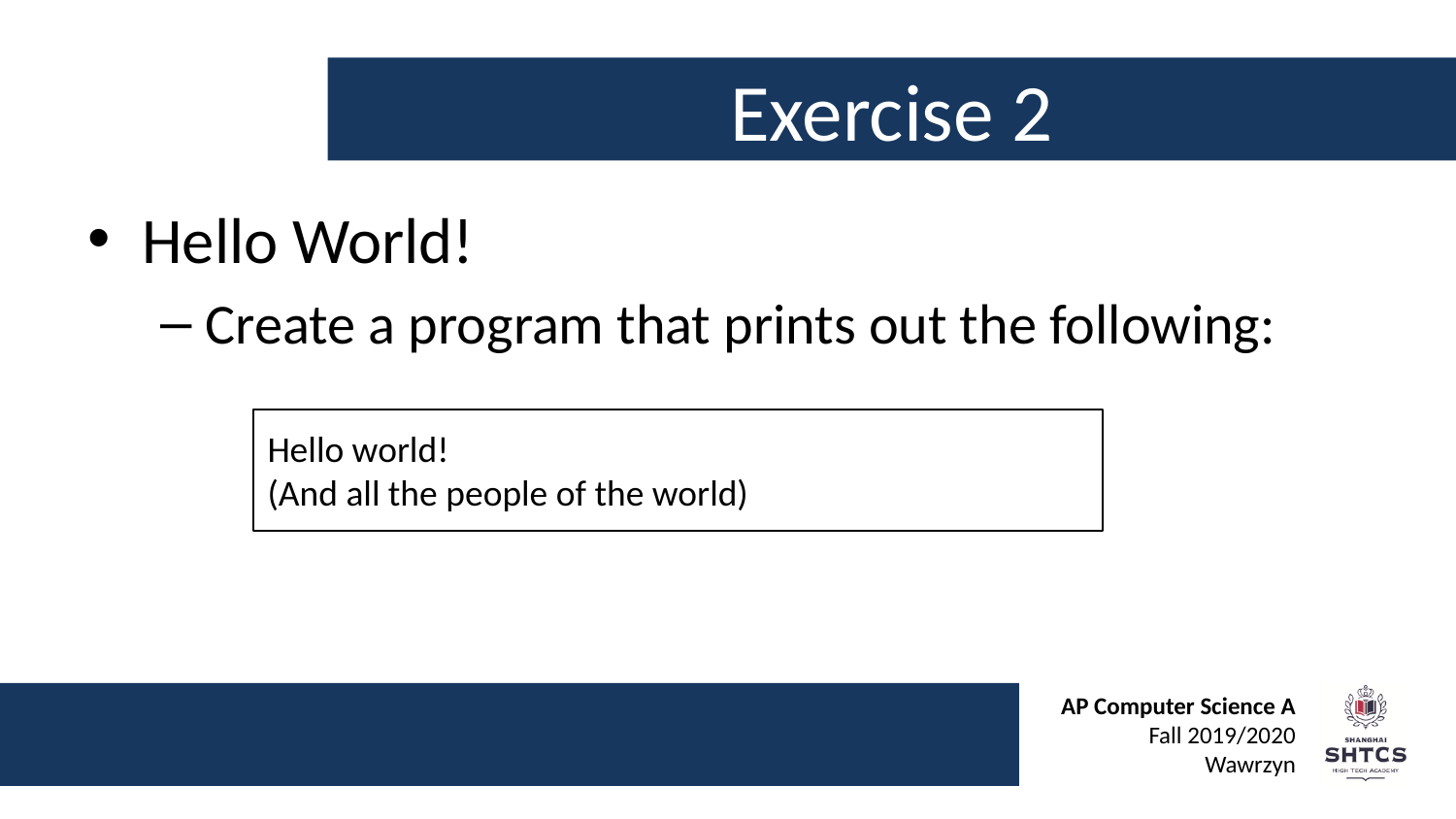

# Exercise 2
Hello World!
Create a program that prints out the following:
Hello world!
(And all the people of the world)